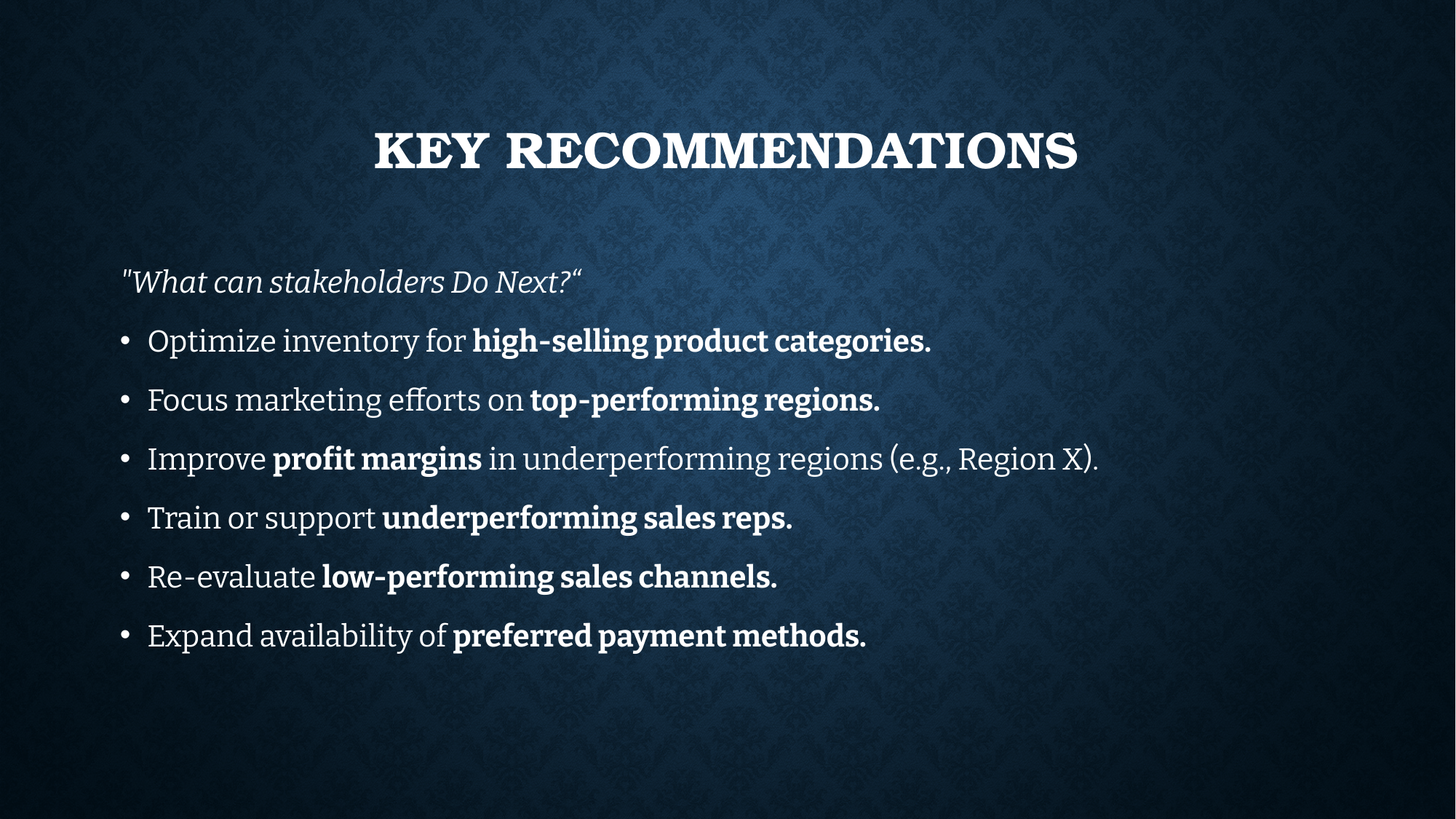

# Key Recommendations
"What can stakeholders Do Next?“
Optimize inventory for high-selling product categories.
Focus marketing efforts on top-performing regions.
Improve profit margins in underperforming regions (e.g., Region X).
Train or support underperforming sales reps.
Re-evaluate low-performing sales channels.
Expand availability of preferred payment methods.